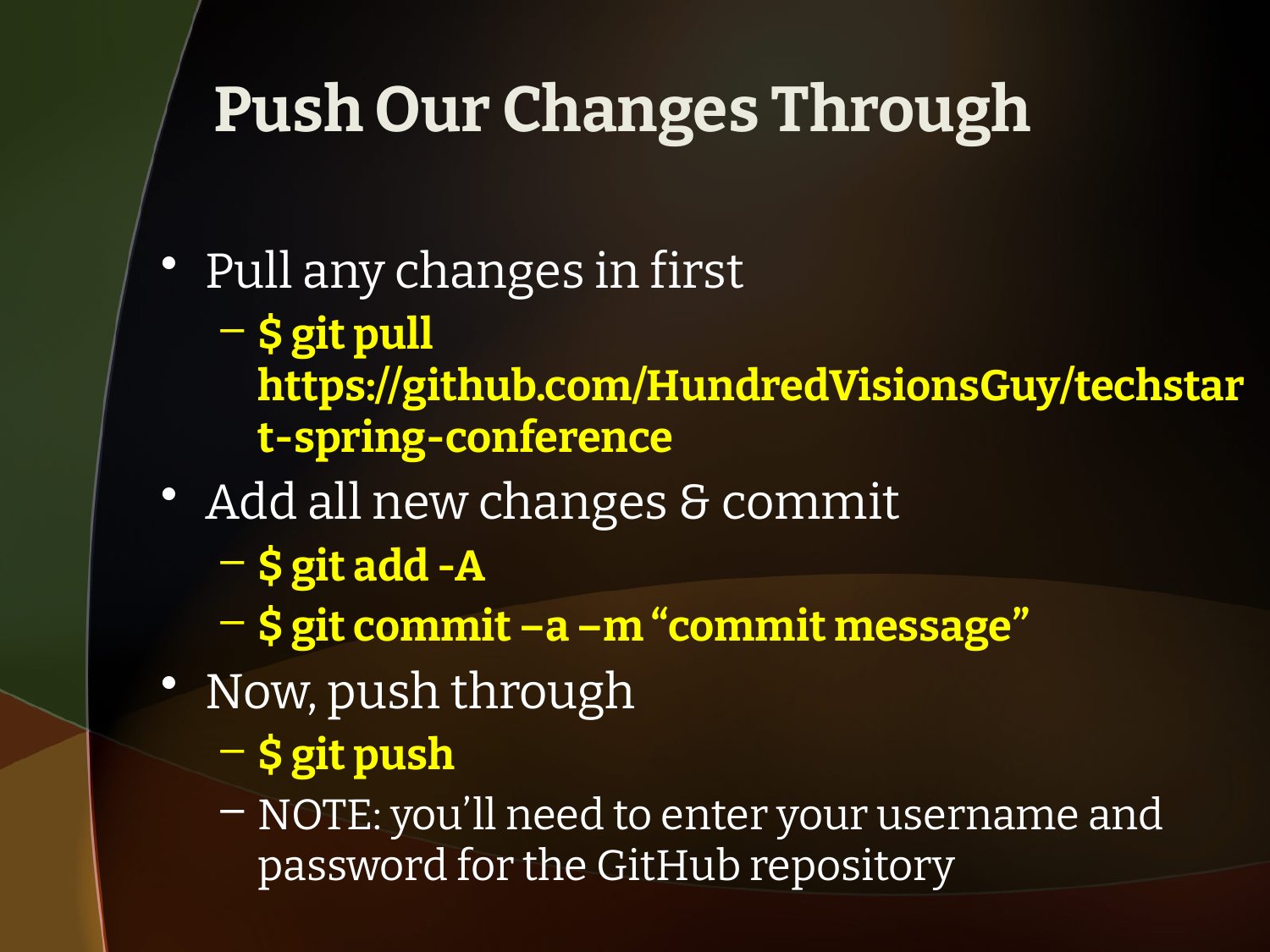

# Push Our Changes Through
Pull any changes in first
$ git pull https://github.com/HundredVisionsGuy/techstart-spring-conference
Add all new changes & commit
$ git add -A
$ git commit –a –m “commit message”
Now, push through
$ git push
NOTE: you’ll need to enter your username and password for the GitHub repository